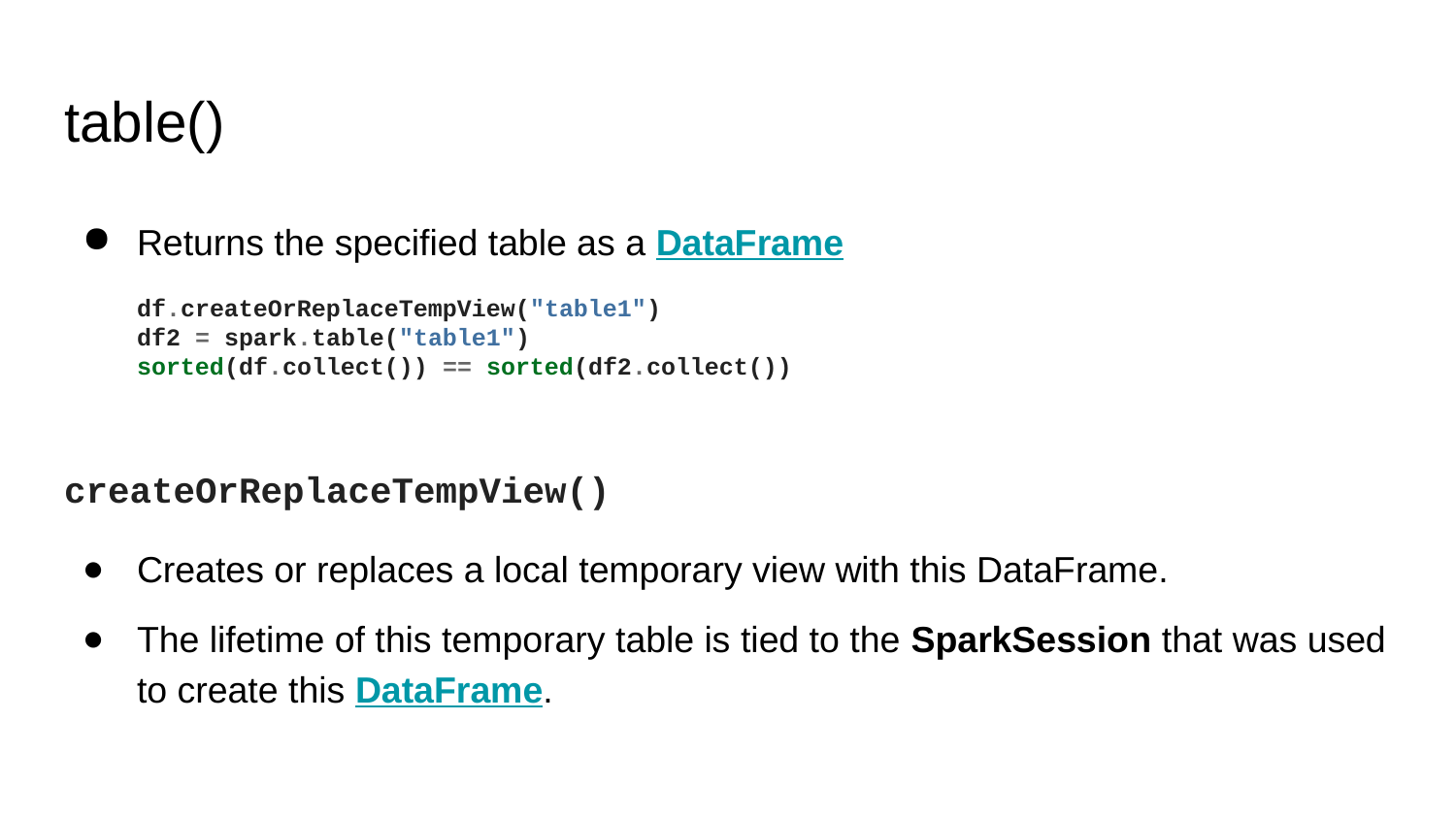

# table()
Returns the specified table as a DataFrame
df.createOrReplaceTempView("table1")
df2 = spark.table("table1")
sorted(df.collect()) == sorted(df2.collect())

createOrReplaceTempView()

Creates or replaces a local temporary view with this DataFrame.
The lifetime of this temporary table is tied to the SparkSession that was used to create this DataFrame.